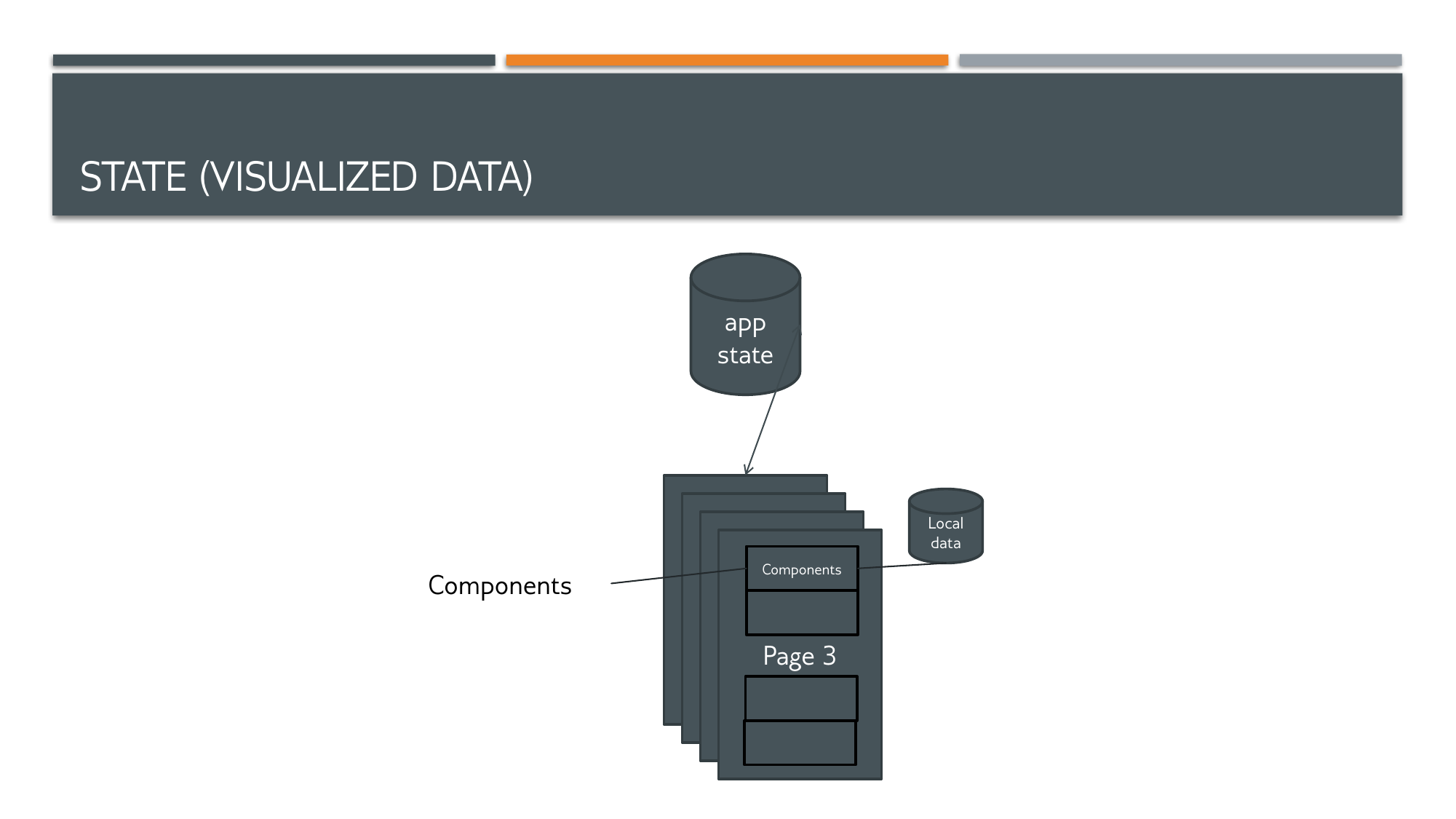

# State (Visualized data)
app state
Page 1
Page 1
Page 1
Page 3
Local data
Components
Components